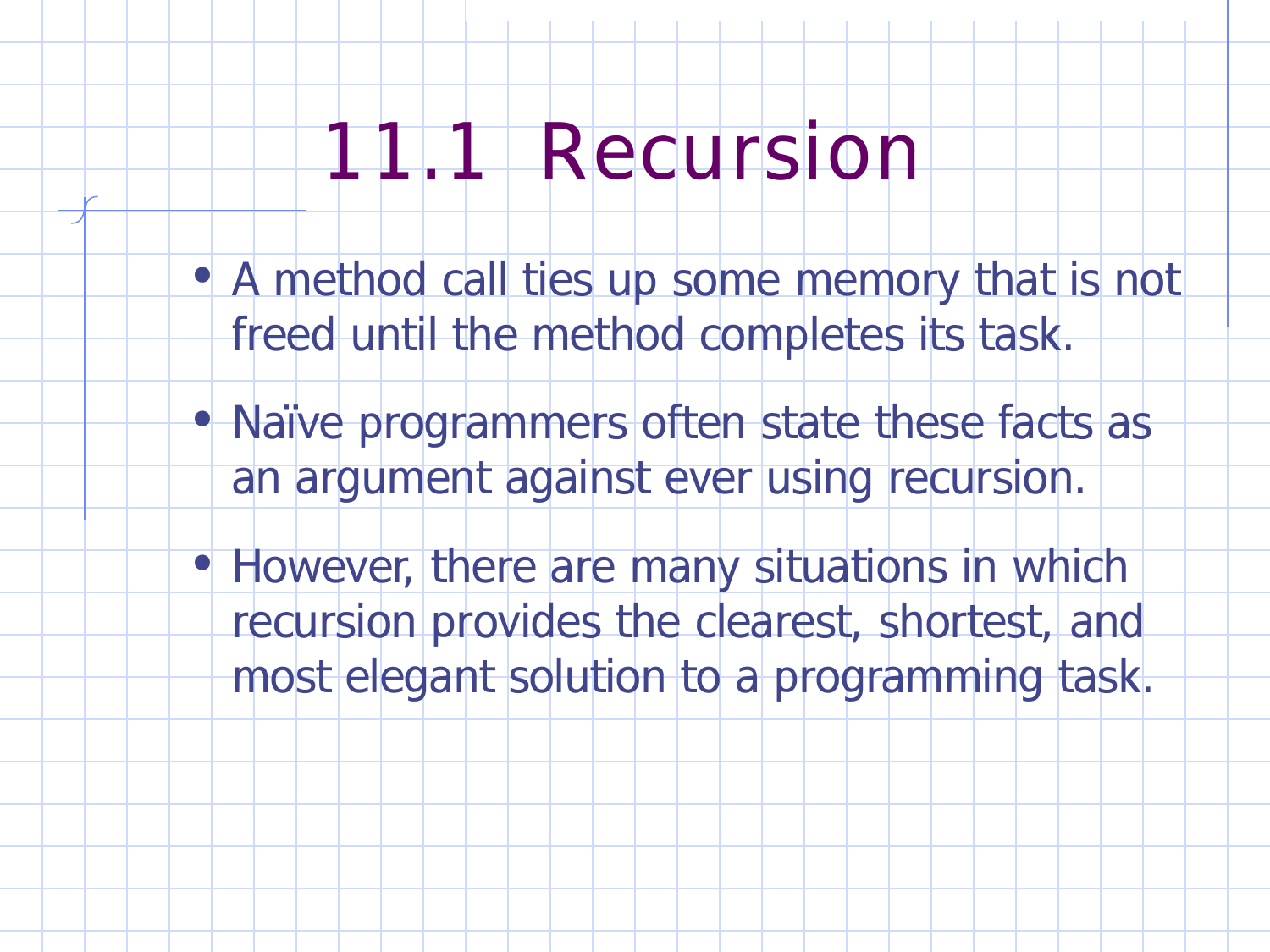

# 11.1  Recursion
A method call ties up some memory that is not freed until the method completes its task.

Naïve programmers often state these facts as an argument against ever using recursion.

However, there are many situations in which recursion provides the clearest, shortest, and most elegant solution to a programming task.